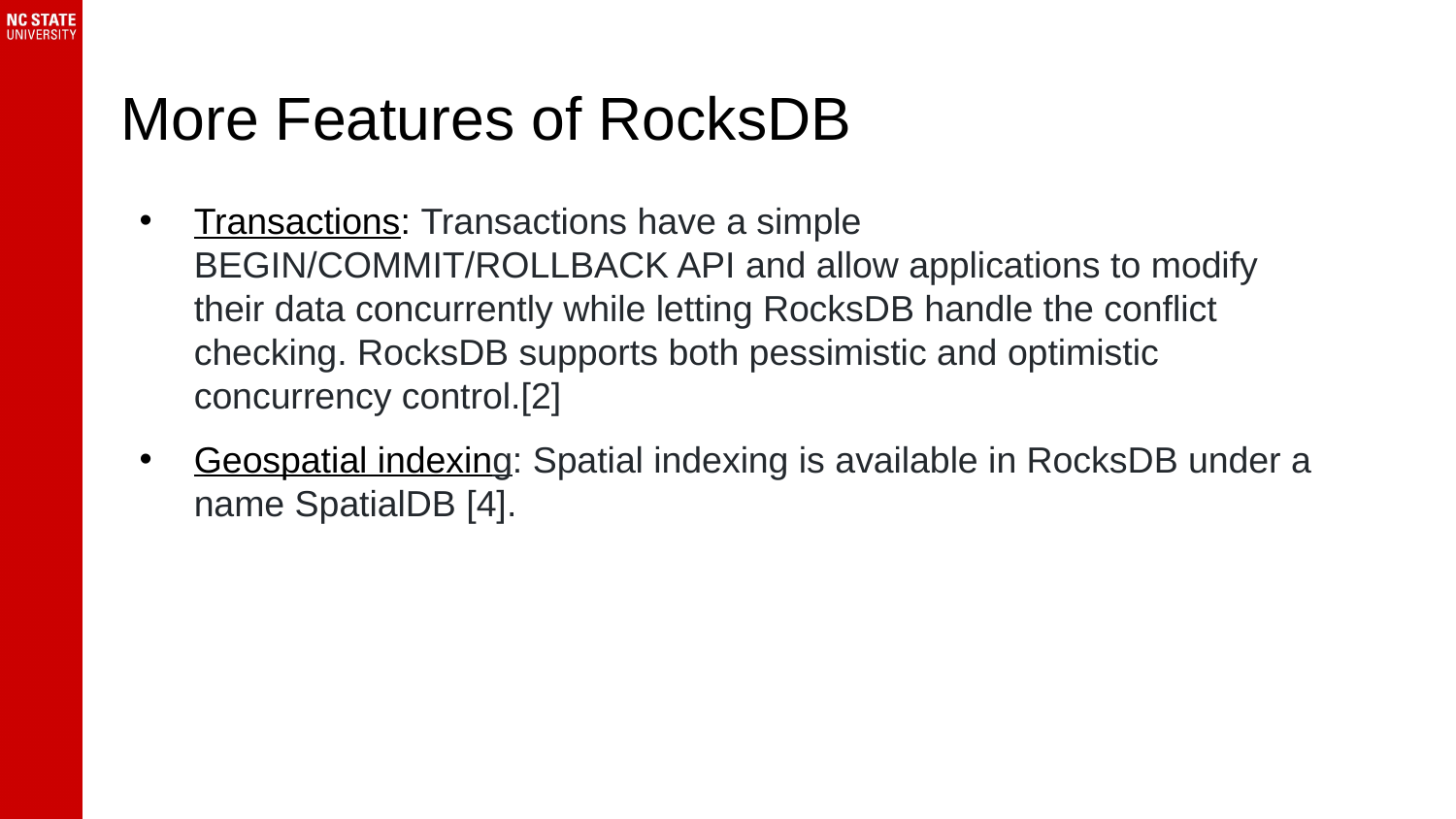

# More Features of RocksDB
Transactions: Transactions have a simple BEGIN/COMMIT/ROLLBACK API and allow applications to modify their data concurrently while letting RocksDB handle the conflict checking. RocksDB supports both pessimistic and optimistic concurrency control.[2]
Geospatial indexing: Spatial indexing is available in RocksDB under a name SpatialDB [4].